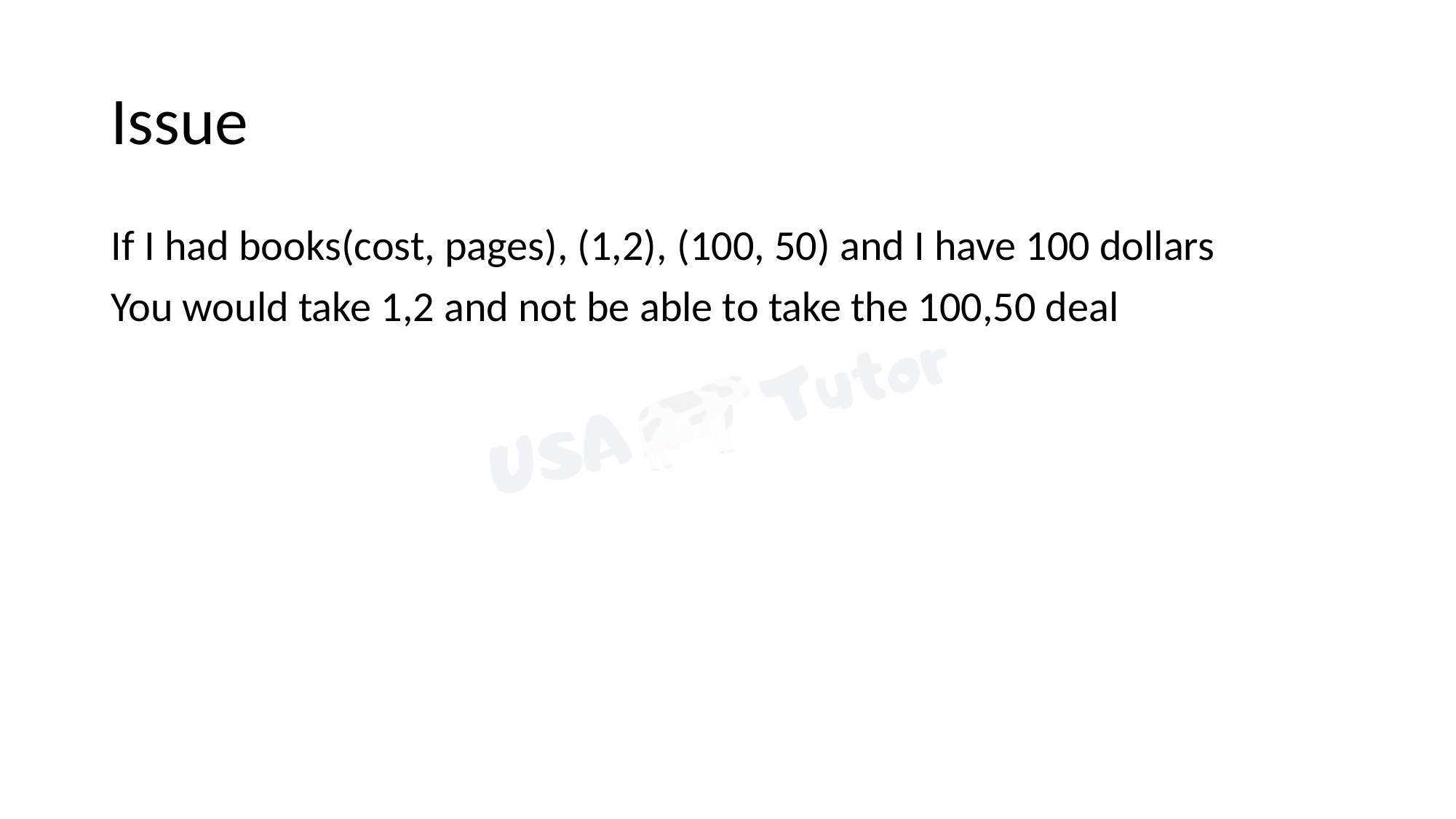

# Issue
If I had books(cost, pages), (1,2), (100, 50) and I have 100 dollars
You would take 1,2 and not be able to take the 100,50 deal